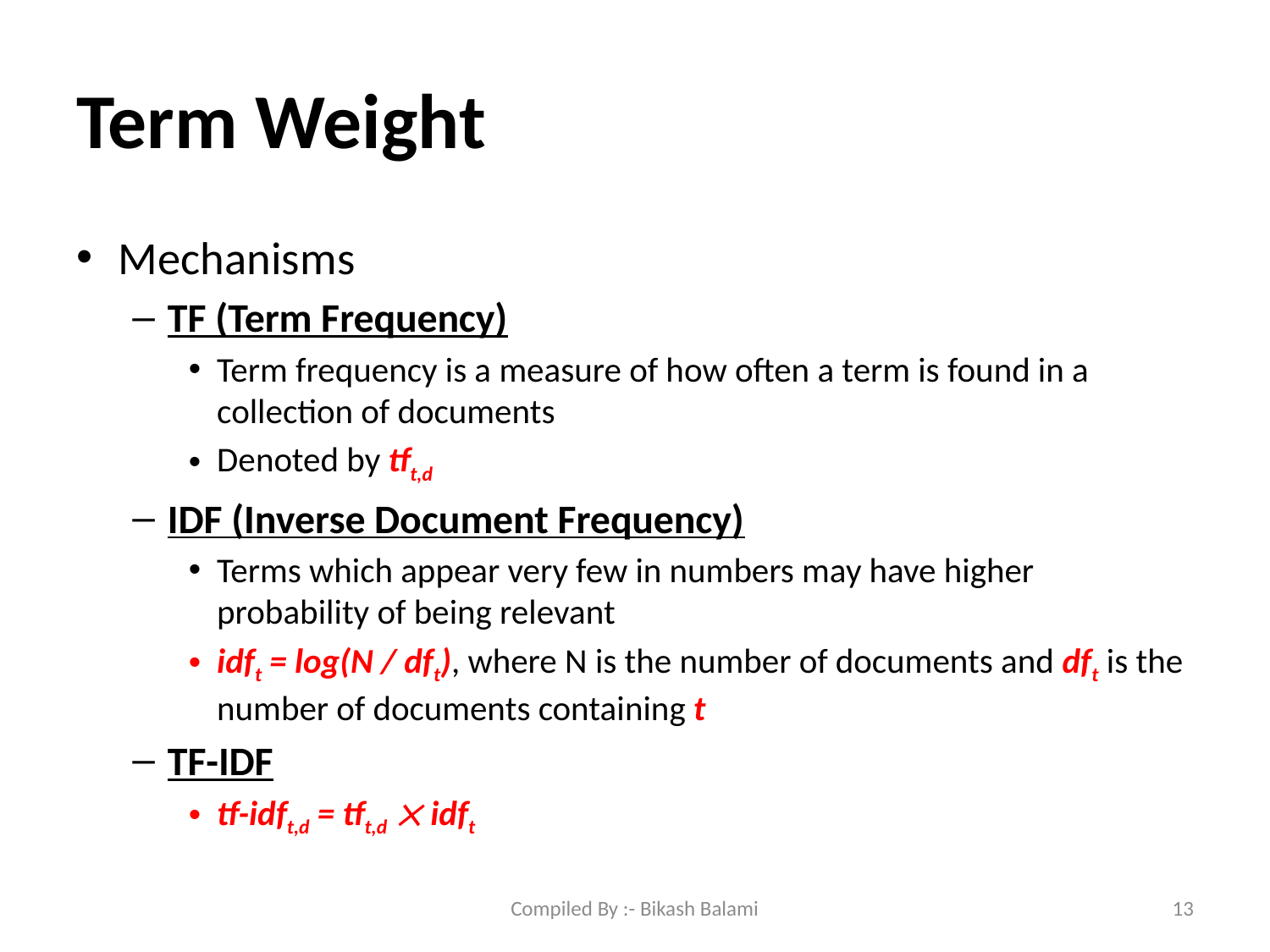

# Term Weight
Mechanisms
TF (Term Frequency)
Term frequency is a measure of how often a term is found in a collection of documents
Denoted by tft,d
IDF (Inverse Document Frequency)
Terms which appear very few in numbers may have higher probability of being relevant
idft = log(N / dft), where N is the number of documents and dft is the number of documents containing t
TF-IDF
tf-idft,d = tft,d × idft
Compiled By :- Bikash Balami
13